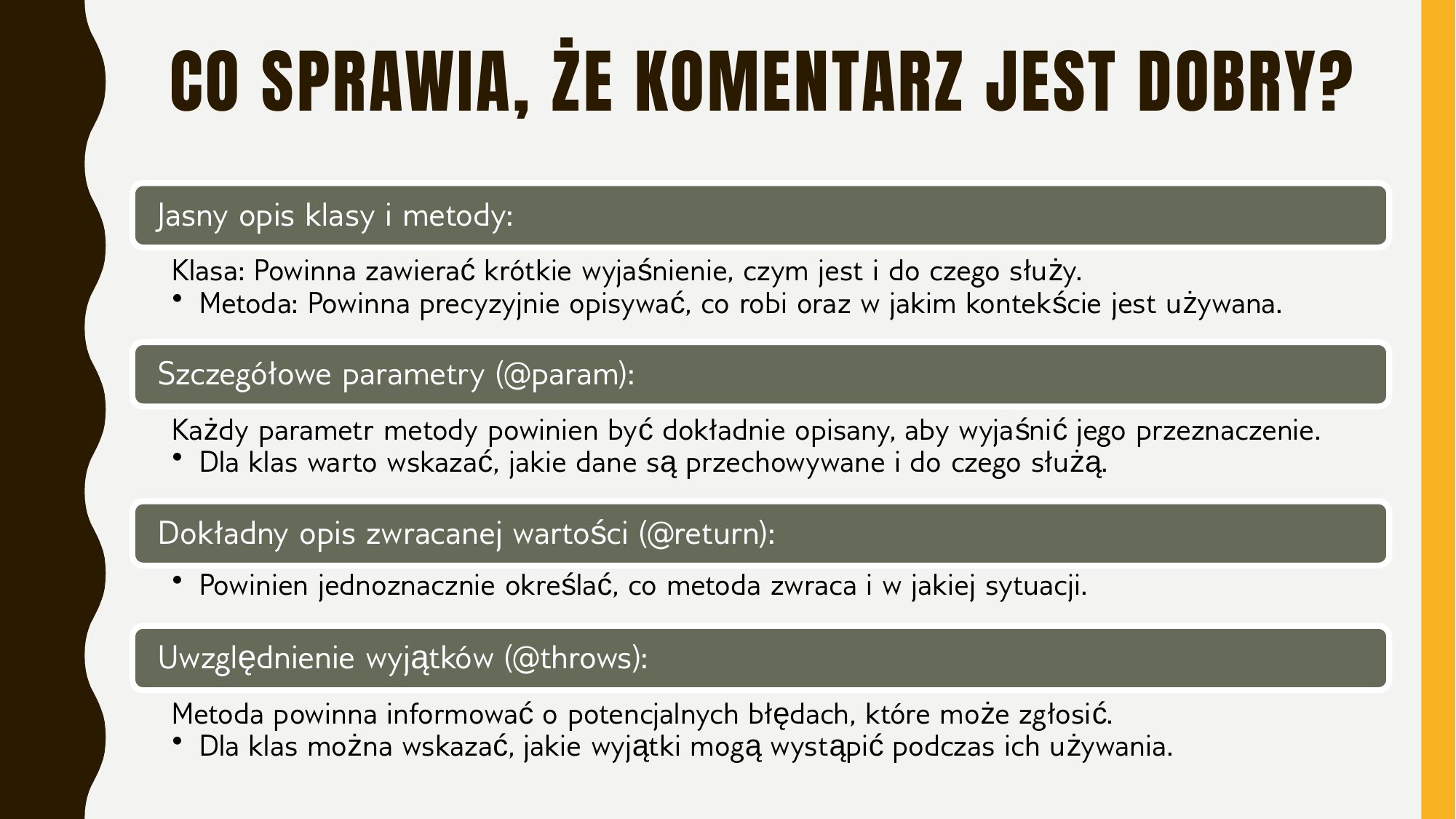

# Co sprawia, że komentarz jest dobry?
 Jasny opis klasy i metody:
Klasa: Powinna zawierać krótkie wyjaśnienie, czym jest i do czego służy.
Metoda: Powinna precyzyjnie opisywać, co robi oraz w jakim kontekście jest używana.
 Szczegółowe parametry (@param):
Każdy parametr metody powinien być dokładnie opisany, aby wyjaśnić jego przeznaczenie.
Dla klas warto wskazać, jakie dane są przechowywane i do czego służą.
 Dokładny opis zwracanej wartości (@return):
Powinien jednoznacznie określać, co metoda zwraca i w jakiej sytuacji.
 Uwzględnienie wyjątków (@throws):
Metoda powinna informować o potencjalnych błędach, które może zgłosić.
Dla klas można wskazać, jakie wyjątki mogą wystąpić podczas ich używania.